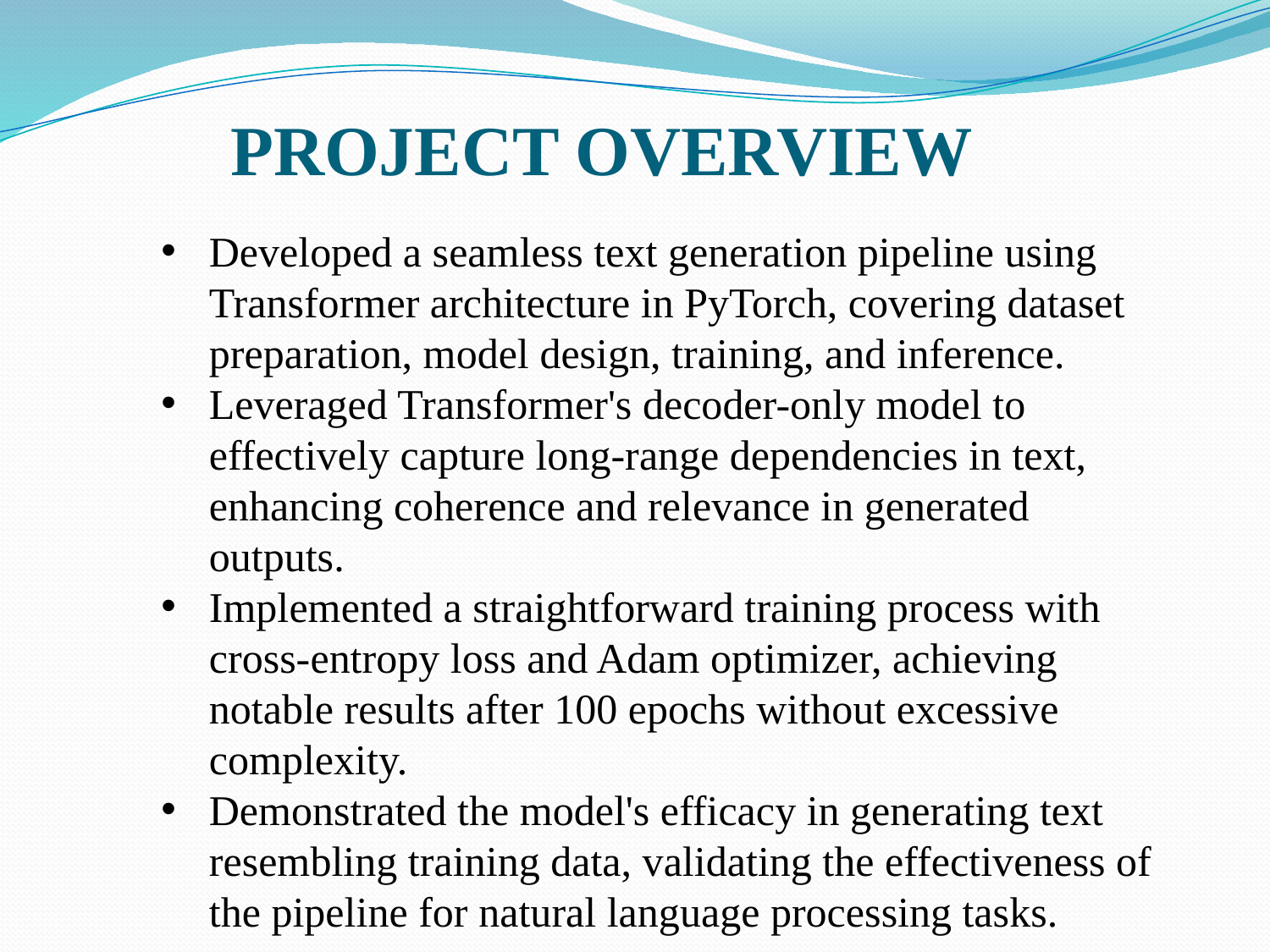

PROJECT OVERVIEW
Developed a seamless text generation pipeline using Transformer architecture in PyTorch, covering dataset preparation, model design, training, and inference.
Leveraged Transformer's decoder-only model to effectively capture long-range dependencies in text, enhancing coherence and relevance in generated outputs.
Implemented a straightforward training process with cross-entropy loss and Adam optimizer, achieving notable results after 100 epochs without excessive complexity.
Demonstrated the model's efficacy in generating text resembling training data, validating the effectiveness of the pipeline for natural language processing tasks.